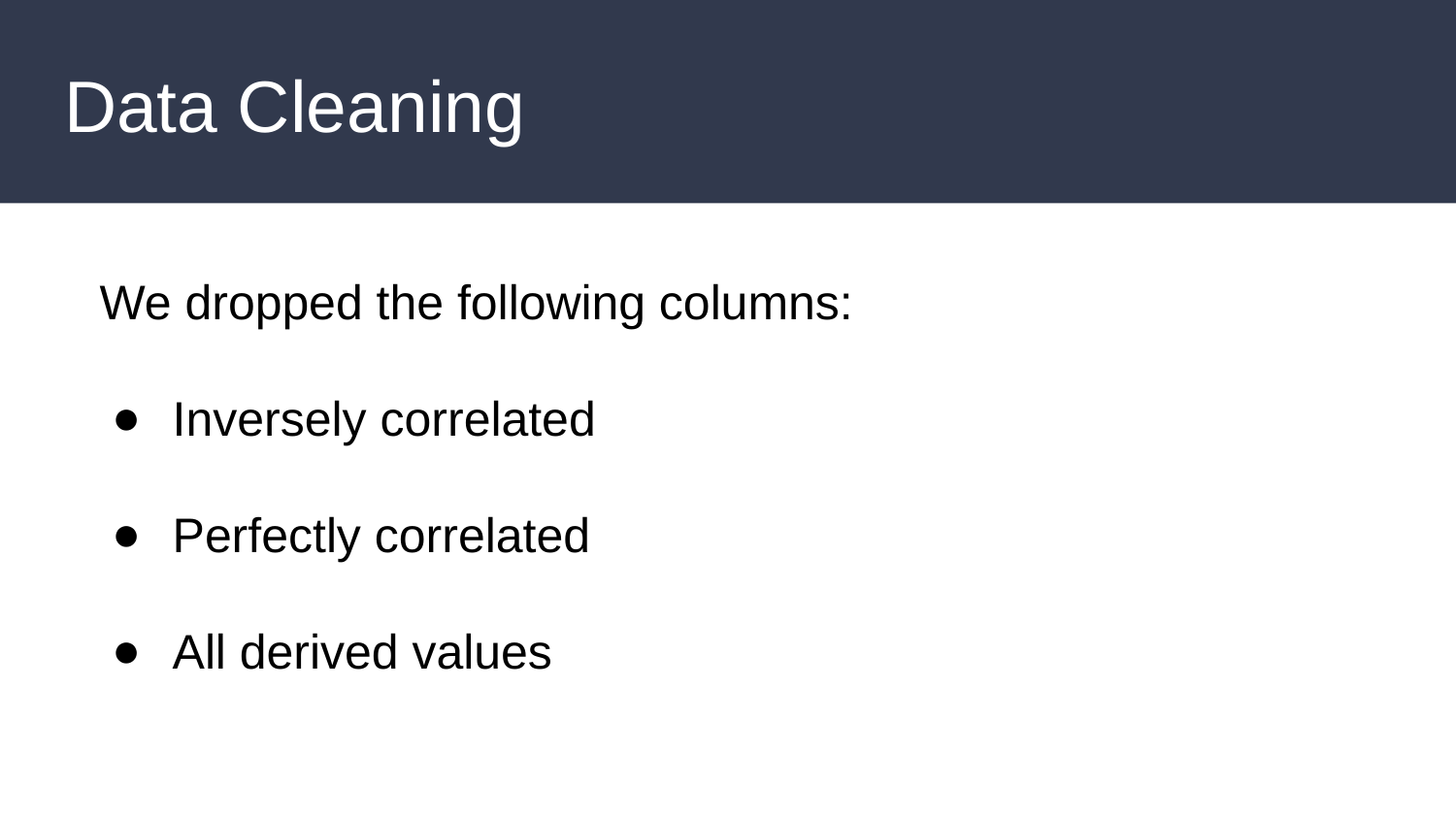

# Data Cleaning

We dropped the following columns:

Inversely correlated
Perfectly correlated
All derived values